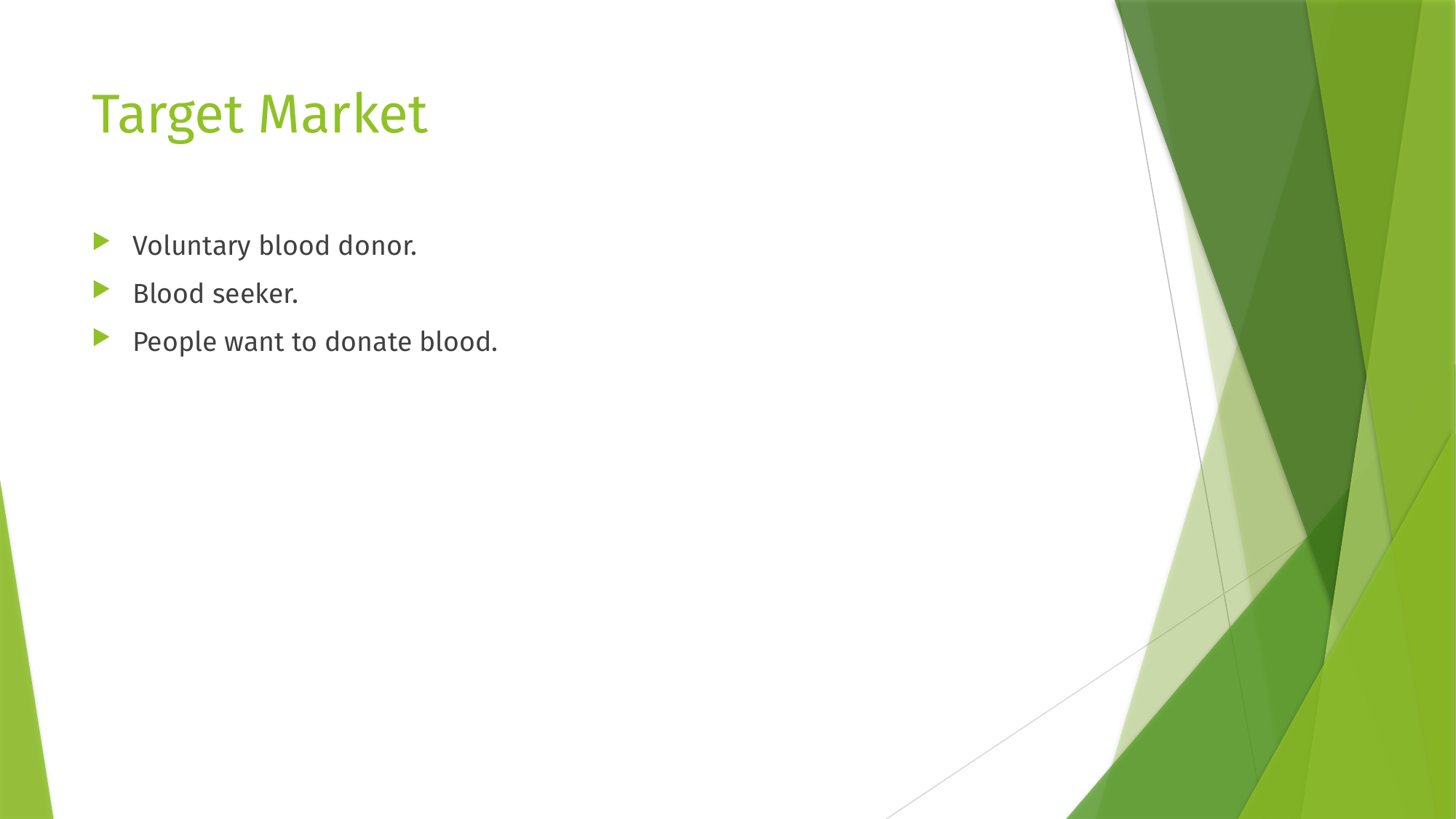

# Target Market

Voluntary blood donor.
Blood seeker.
People want to donate blood.